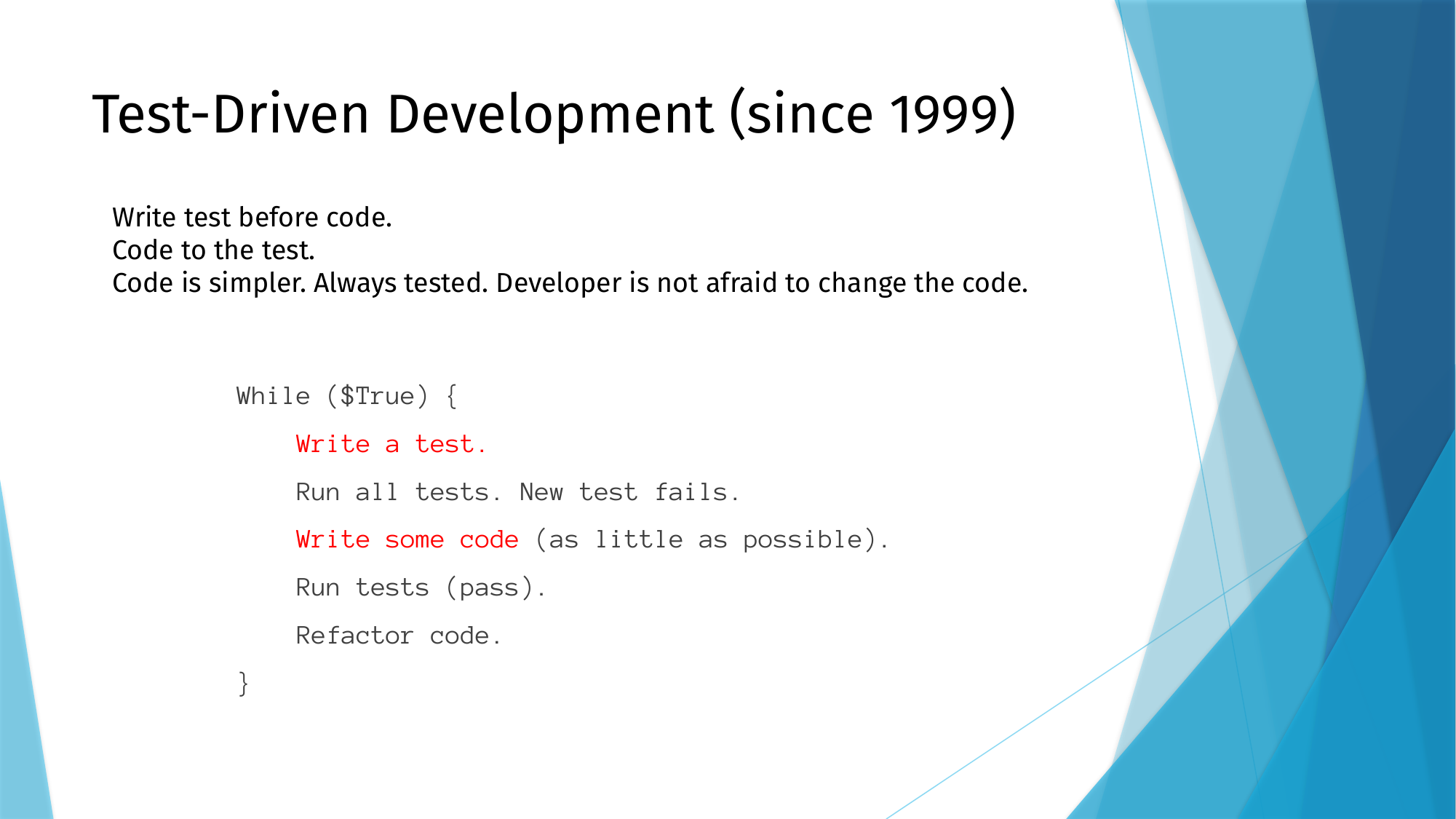

# Test-Driven Development (since 1999)
Write test before code.
Code to the test.
Code is simpler. Always tested. Developer is not afraid to change the code.
While ($True) {
    Write a test.
    Run all tests. New test fails.
    Write some code (as little as possible).
    Run tests (pass).
    Refactor code.
}